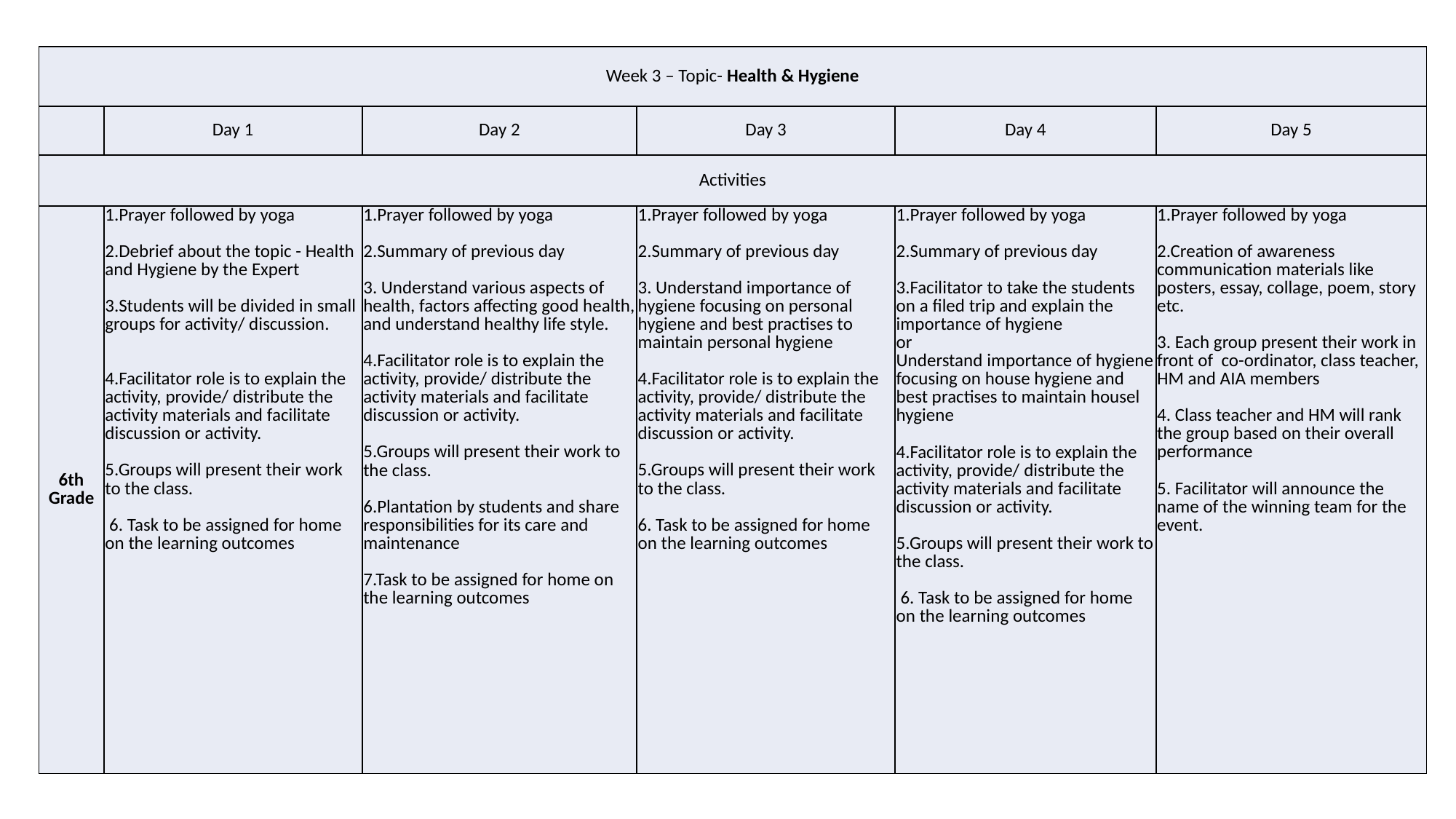

| Week 3 – Topic- Health & Hygiene |  |  |  |  |  |
| --- | --- | --- | --- | --- | --- |
|  | Day 1 | Day 2 | Day 3 | Day 4 | Day 5 |
| Activities |  |  |  |  |  |
| 6th Grade | 1.Prayer followed by yoga 2.Debrief about the topic - Health and Hygiene by the Expert 3.Students will be divided in small groups for activity/ discussion. 4.Facilitator role is to explain the activity, provide/ distribute the activity materials and facilitate discussion or activity. 5.Groups will present their work to the class. 6. Task to be assigned for home on the learning outcomes | 1.Prayer followed by yoga 2.Summary of previous day 3. Understand various aspects of health, factors affecting good health, and understand healthy life style. 4.Facilitator role is to explain the activity, provide/ distribute the activity materials and facilitate discussion or activity. 5.Groups will present their work to the class. 6.Plantation by students and share responsibilities for its care and maintenance 7.Task to be assigned for home on the learning outcomes | 1.Prayer followed by yoga 2.Summary of previous day 3. Understand importance of hygiene focusing on personal hygiene and best practises to maintain personal hygiene 4.Facilitator role is to explain the activity, provide/ distribute the activity materials and facilitate discussion or activity. 5.Groups will present their work to the class. 6. Task to be assigned for home on the learning outcomes | 1.Prayer followed by yoga 2.Summary of previous day 3.Facilitator to take the students on a filed trip and explain the importance of hygiene or Understand importance of hygiene focusing on house hygiene and best practises to maintain housel hygiene 4.Facilitator role is to explain the activity, provide/ distribute the activity materials and facilitate discussion or activity. 5.Groups will present their work to the class. 6. Task to be assigned for home on the learning outcomes | 1.Prayer followed by yoga 2.Creation of awareness communication materials like posters, essay, collage, poem, story etc. 3. Each group present their work in front of co-ordinator, class teacher, HM and AIA members 4. Class teacher and HM will rank the group based on their overall performance 5. Facilitator will announce the name of the winning team for the event. |